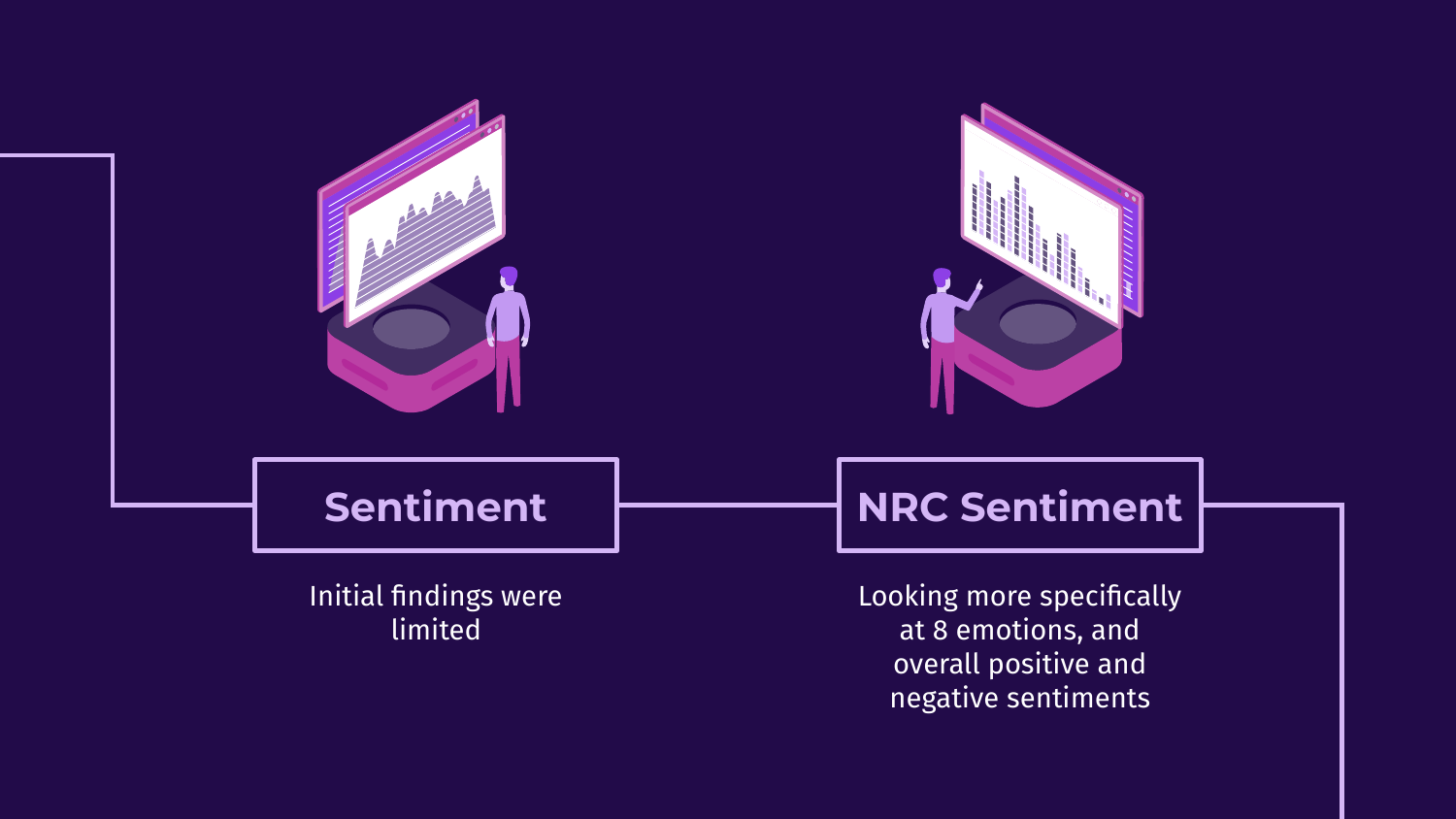

# Sentiment
NRC Sentiment
Initial findings were limited
Looking more specifically at 8 emotions, and overall positive and negative sentiments